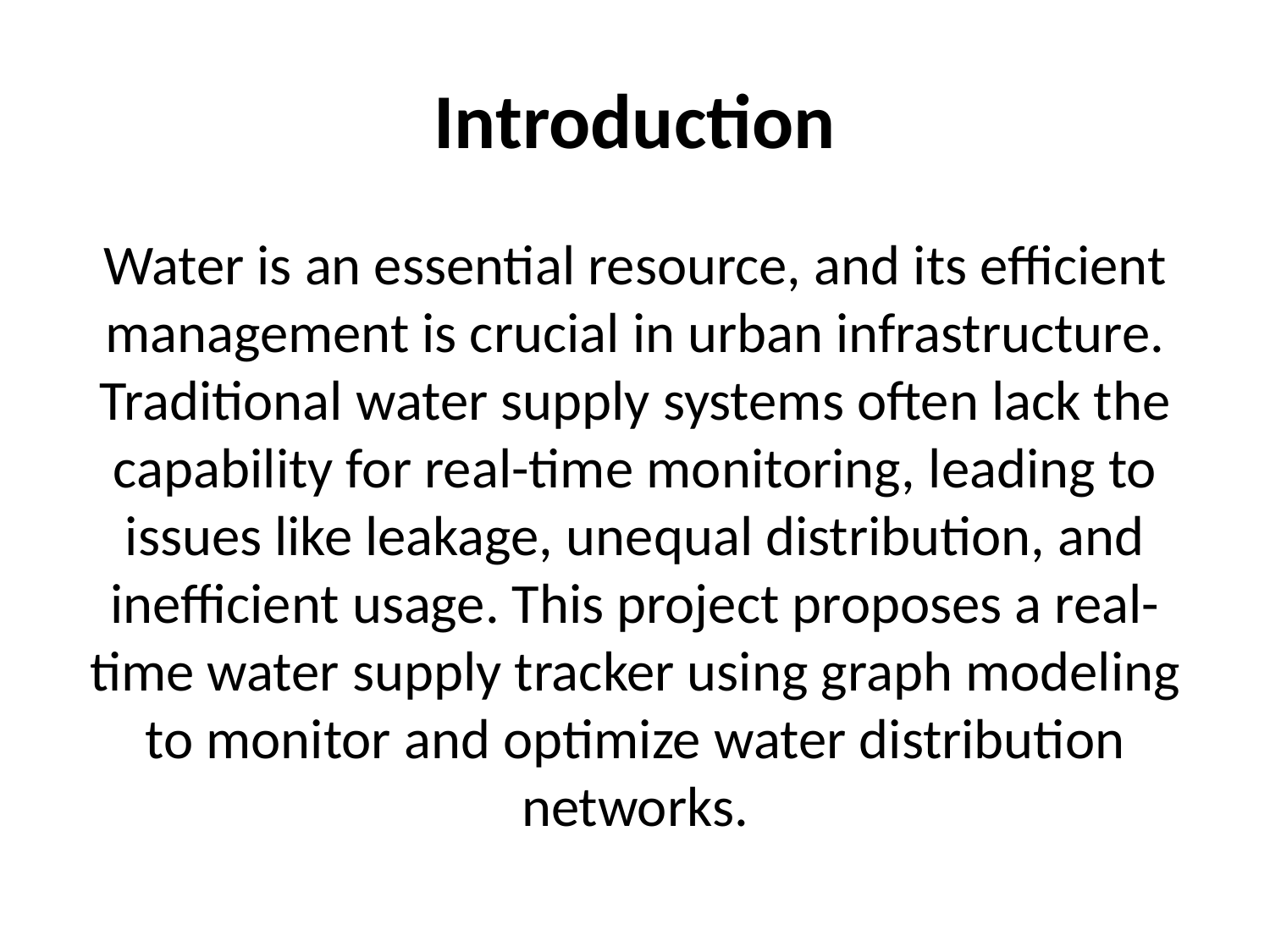

# Introduction
Water is an essential resource, and its efficient management is crucial in urban infrastructure. Traditional water supply systems often lack the capability for real-time monitoring, leading to issues like leakage, unequal distribution, and inefficient usage. This project proposes a real-time water supply tracker using graph modeling to monitor and optimize water distribution networks.